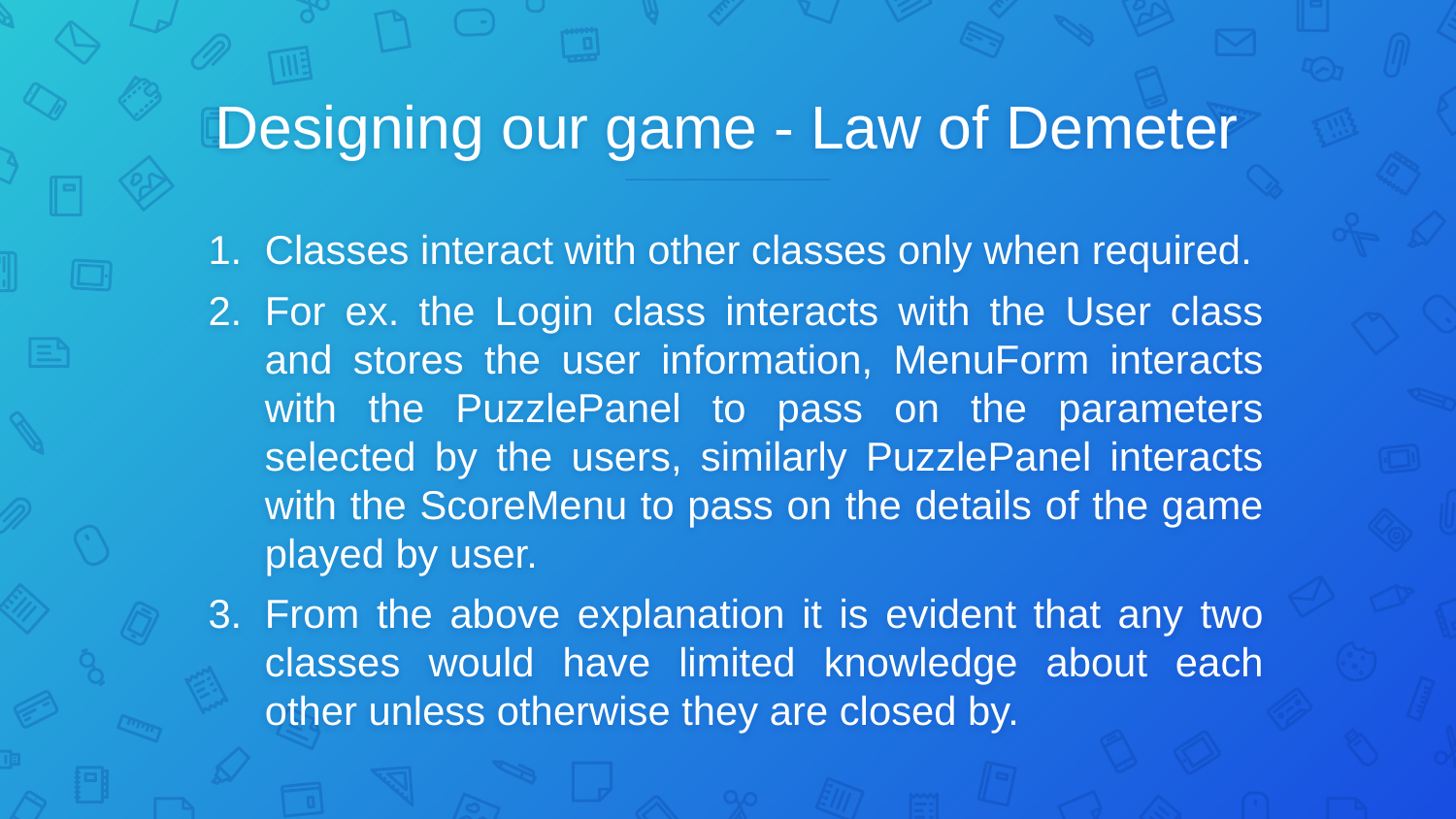

# Designing our game - Law of Demeter
Classes interact with other classes only when required.
For ex. the Login class interacts with the User class and stores the user information, MenuForm interacts with the PuzzlePanel to pass on the parameters selected by the users, similarly PuzzlePanel interacts with the ScoreMenu to pass on the details of the game played by user.
From the above explanation it is evident that any two classes would have limited knowledge about each other unless otherwise they are closed by.